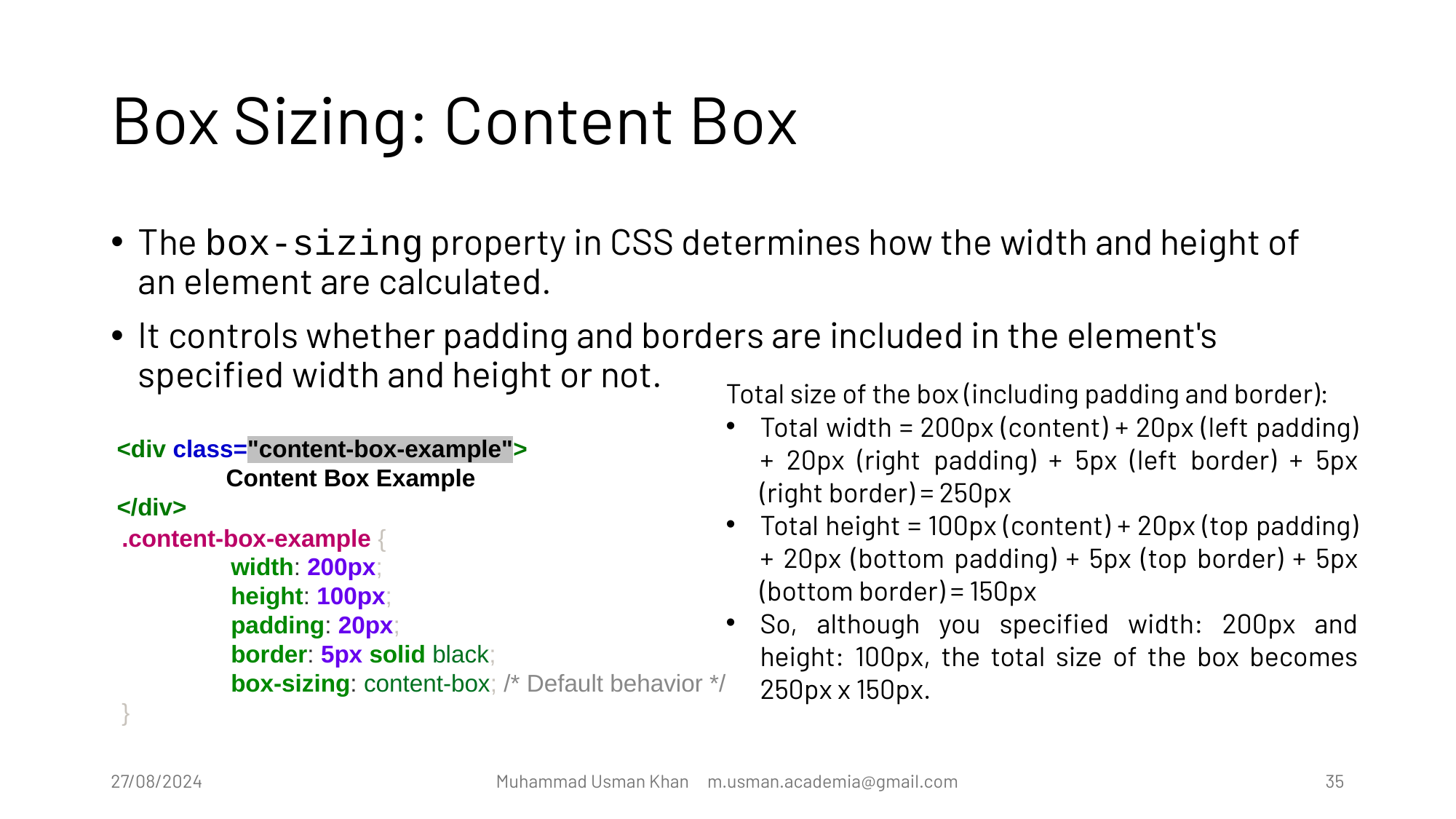

# Box Sizing: Content Box
The box-sizing property in CSS determines how the width and height of an element are calculated.
It controls whether padding and borders are included in the element's specified width and height or not.
Total size of the box (including padding and border):
Total width = 200px (content) + 20px (left padding) + 20px (right padding) + 5px (left border) + 5px (right border) = 250px
Total height = 100px (content) + 20px (top padding) + 20px (bottom padding) + 5px (top border) + 5px (bottom border) = 150px
So, although you specified width: 200px and height: 100px, the total size of the box becomes 250px x 150px.
<div class="content-box-example">
	Content Box Example
</div>
.content-box-example {
	width: 200px;
	height: 100px;
	padding: 20px;
	border: 5px solid black;
	box-sizing: content-box; /* Default behavior */
}
27/08/2024
Muhammad Usman Khan     m.usman.academia@gmail.com
35